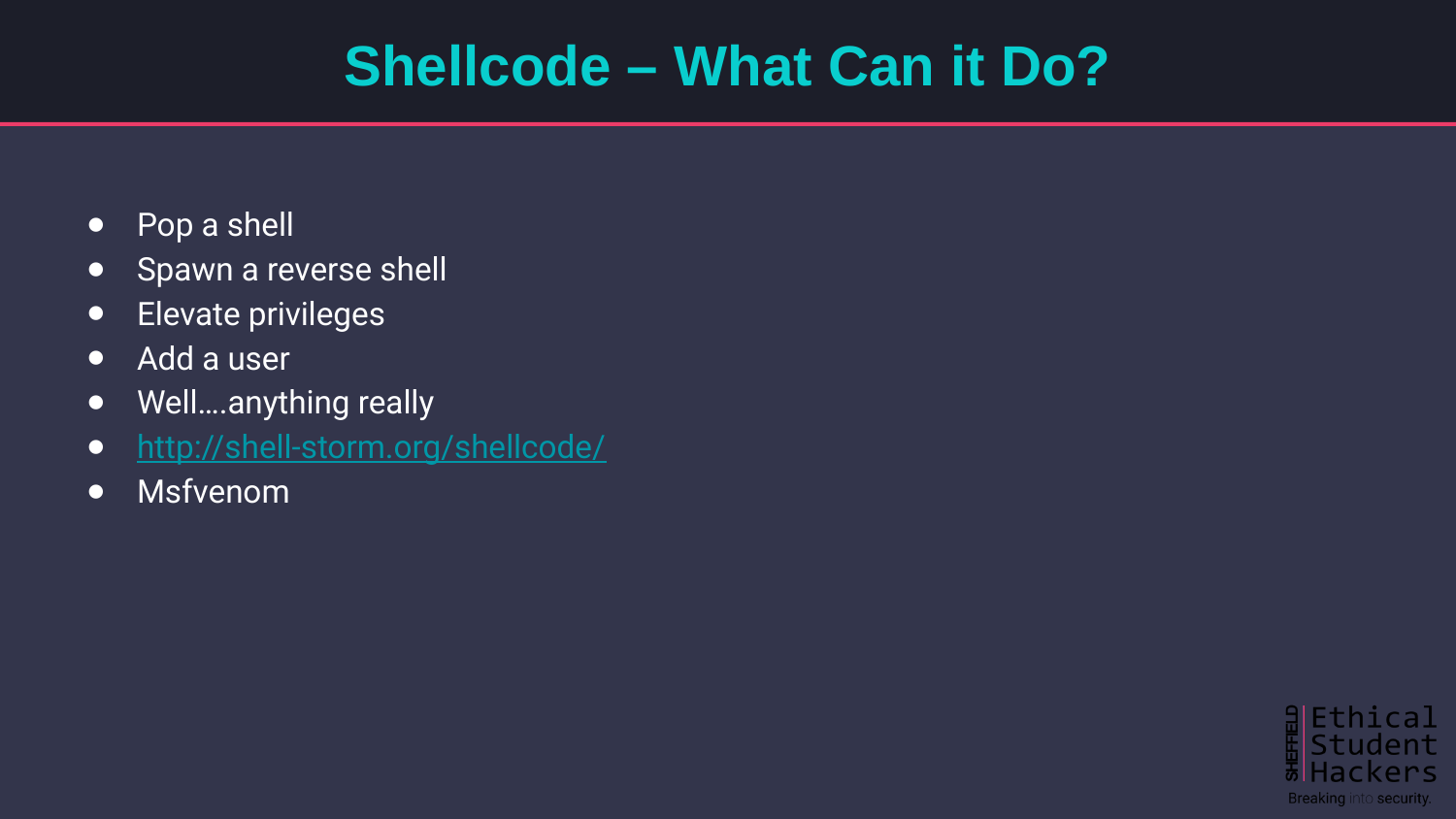

# Shellcode – What Can it Do?
Pop a shell
Spawn a reverse shell
Elevate privileges
Add a user
Well….anything really
http://shell-storm.org/shellcode/
Msfvenom